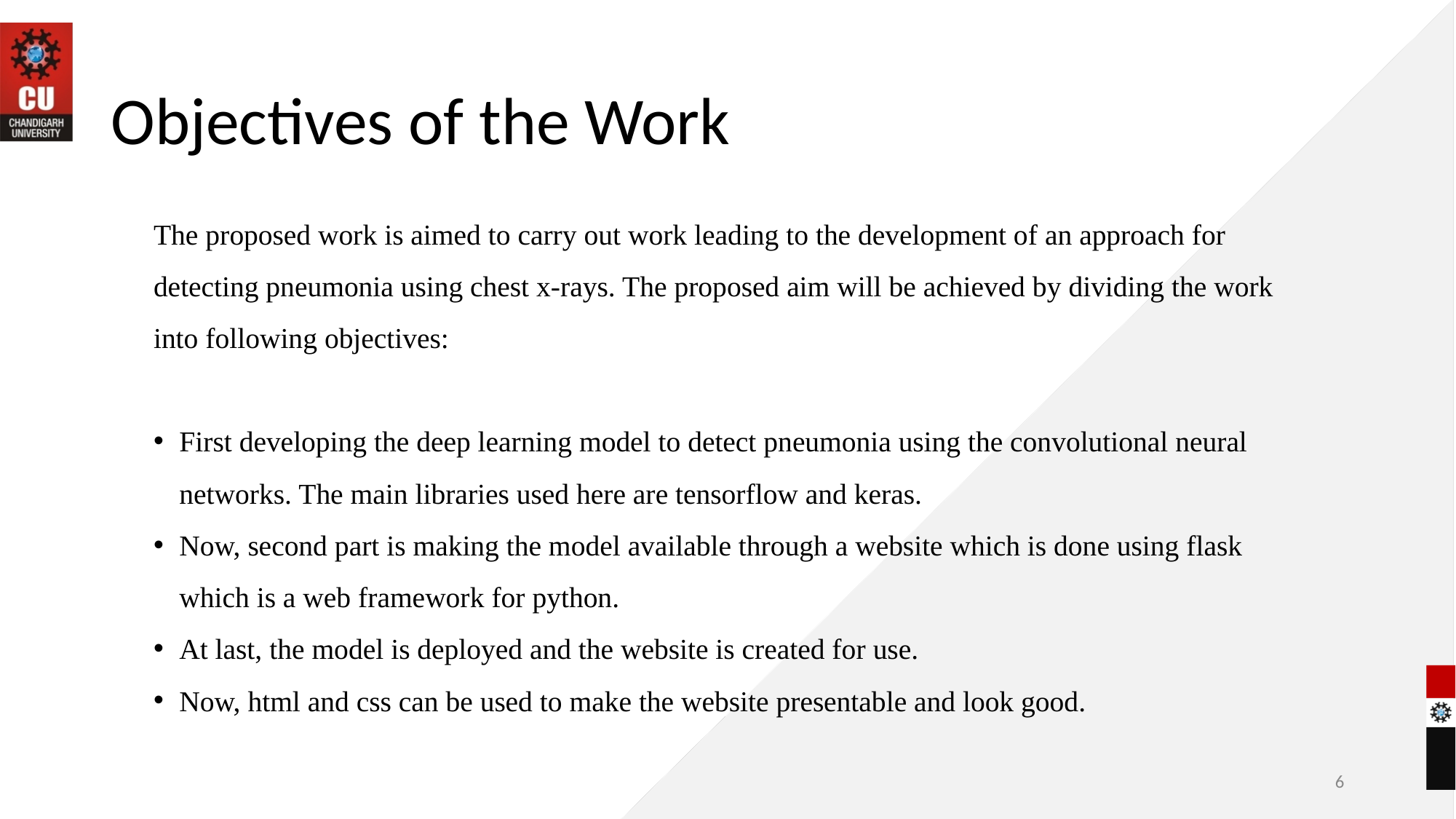

# Objectives of the Work
The proposed work is aimed to carry out work leading to the development of an approach for detecting pneumonia using chest x-rays. The proposed aim will be achieved by dividing the work into following objectives:

First developing the deep learning model to detect pneumonia using the convolutional neural networks. The main libraries used here are tensorflow and keras.
Now, second part is making the model available through a website which is done using flask which is a web framework for python.
At last, the model is deployed and the website is created for use.
Now, html and css can be used to make the website presentable and look good.

6